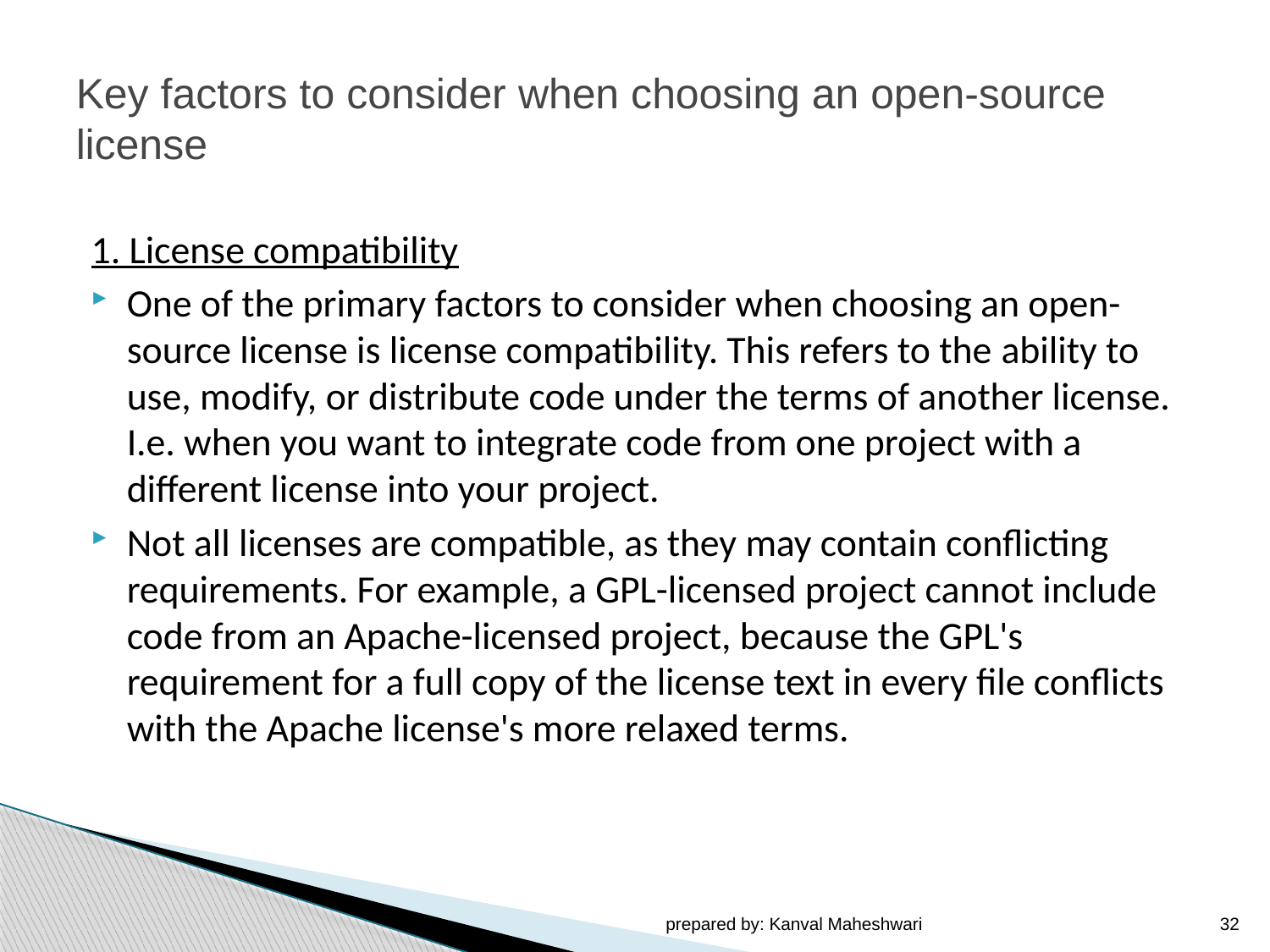

# Key factors to consider when choosing an open-source license
1. License compatibility
One of the primary factors to consider when choosing an open-source license is license compatibility. This refers to the ability to use, modify, or distribute code under the terms of another license. I.e. when you want to integrate code from one project with a different license into your project.
Not all licenses are compatible, as they may contain conflicting requirements. For example, a GPL-licensed project cannot include code from an Apache-licensed project, because the GPL's requirement for a full copy of the license text in every file conflicts with the Apache license's more relaxed terms.

prepared by: Kanval Maheshwari
32